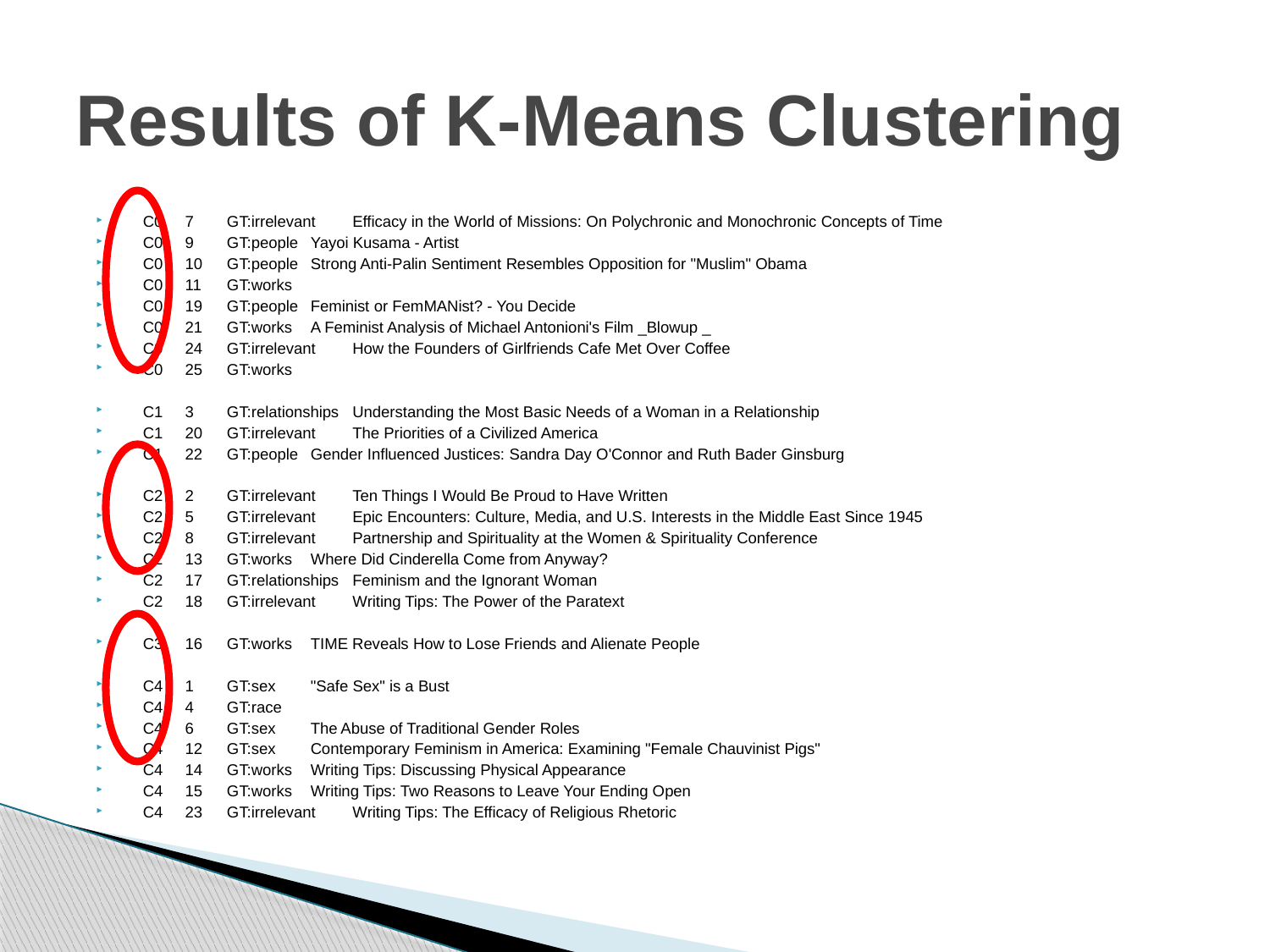

# Results of K-Means Clustering

C0	7	GT:irrelevant	Efficacy in the World of Missions: On Polychronic and Monochronic Concepts of Time
C0	9	GT:people	Yayoi Kusama - Artist
C0	10	GT:people	Strong Anti-Palin Sentiment Resembles Opposition for "Muslim" Obama
C0	11	GT:works
C0	19	GT:people	Feminist or FemMANist? - You Decide
C0	21	GT:works	A Feminist Analysis of Michael Antonioni's Film _Blowup _
C0	24	GT:irrelevant	How the Founders of Girlfriends Cafe Met Over Coffee
C0	25	GT:works

C1	3	GT:relationships	Understanding the Most Basic Needs of a Woman in a Relationship
C1	20	GT:irrelevant	The Priorities of a Civilized America
C1	22	GT:people	Gender Influenced Justices: Sandra Day O'Connor and Ruth Bader Ginsburg

C2	2	GT:irrelevant	Ten Things I Would Be Proud to Have Written
C2	5	GT:irrelevant	Epic Encounters: Culture, Media, and U.S. Interests in the Middle East Since 1945
C2	8	GT:irrelevant	Partnership and Spirituality at the Women & Spirituality Conference
C2	13	GT:works	Where Did Cinderella Come from Anyway?
C2	17	GT:relationships	Feminism and the Ignorant Woman
C2	18	GT:irrelevant	Writing Tips: The Power of the Paratext

C3	16	GT:works	TIME Reveals How to Lose Friends and Alienate People

C4	1	GT:sex	"Safe Sex" is a Bust
C4	4	GT:race
C4	6	GT:sex	The Abuse of Traditional Gender Roles
C4	12	GT:sex	Contemporary Feminism in America: Examining "Female Chauvinist Pigs"
C4	14	GT:works	Writing Tips: Discussing Physical Appearance
C4	15	GT:works	Writing Tips: Two Reasons to Leave Your Ending Open
C4	23	GT:irrelevant	Writing Tips: The Efficacy of Religious Rhetoric